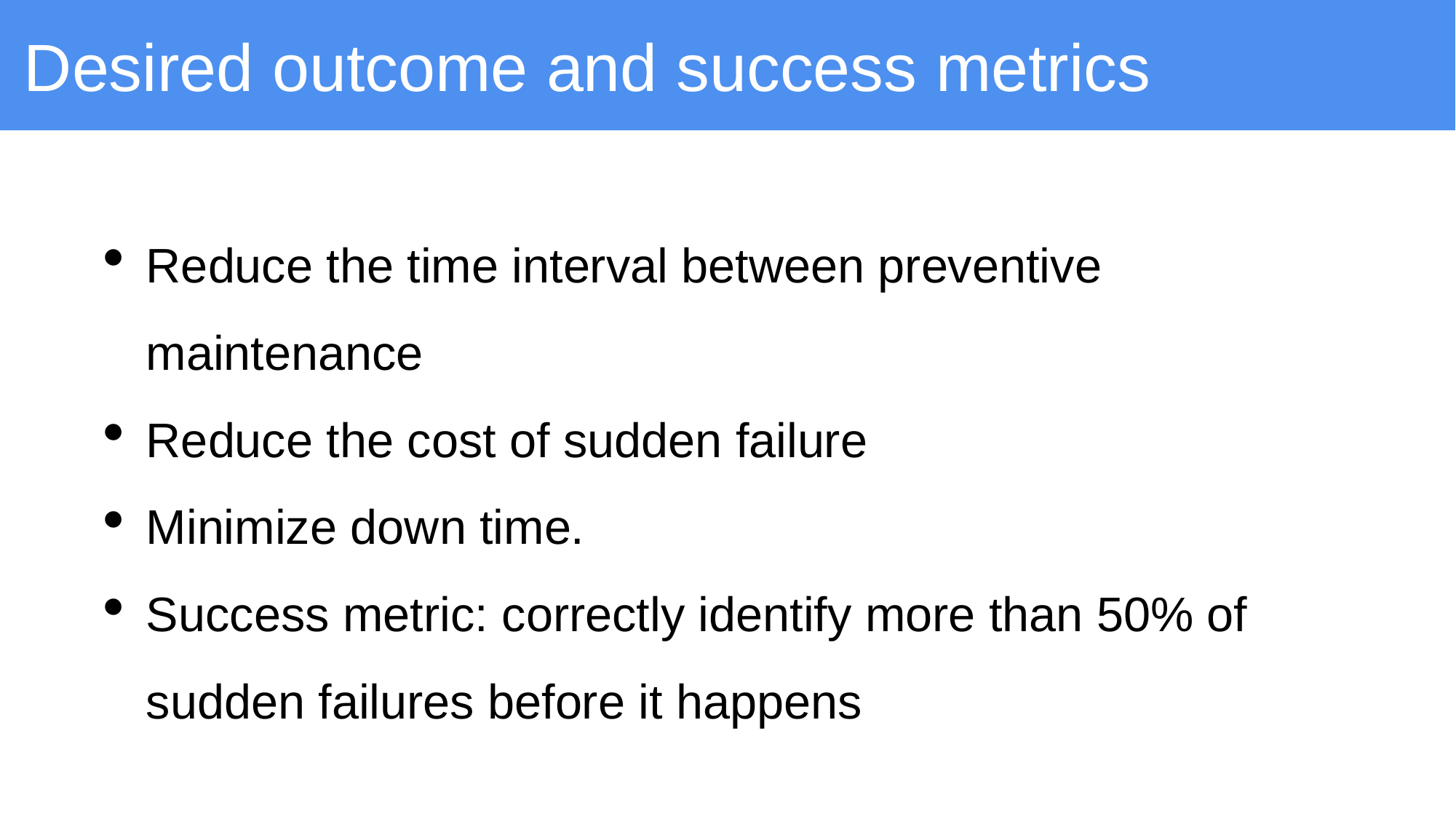

Desired outcome and success metrics

Reduce the time interval between preventive maintenance
Reduce the cost of sudden failure
Minimize down time.
Success metric: correctly identify more than 50% of sudden failures before it happens